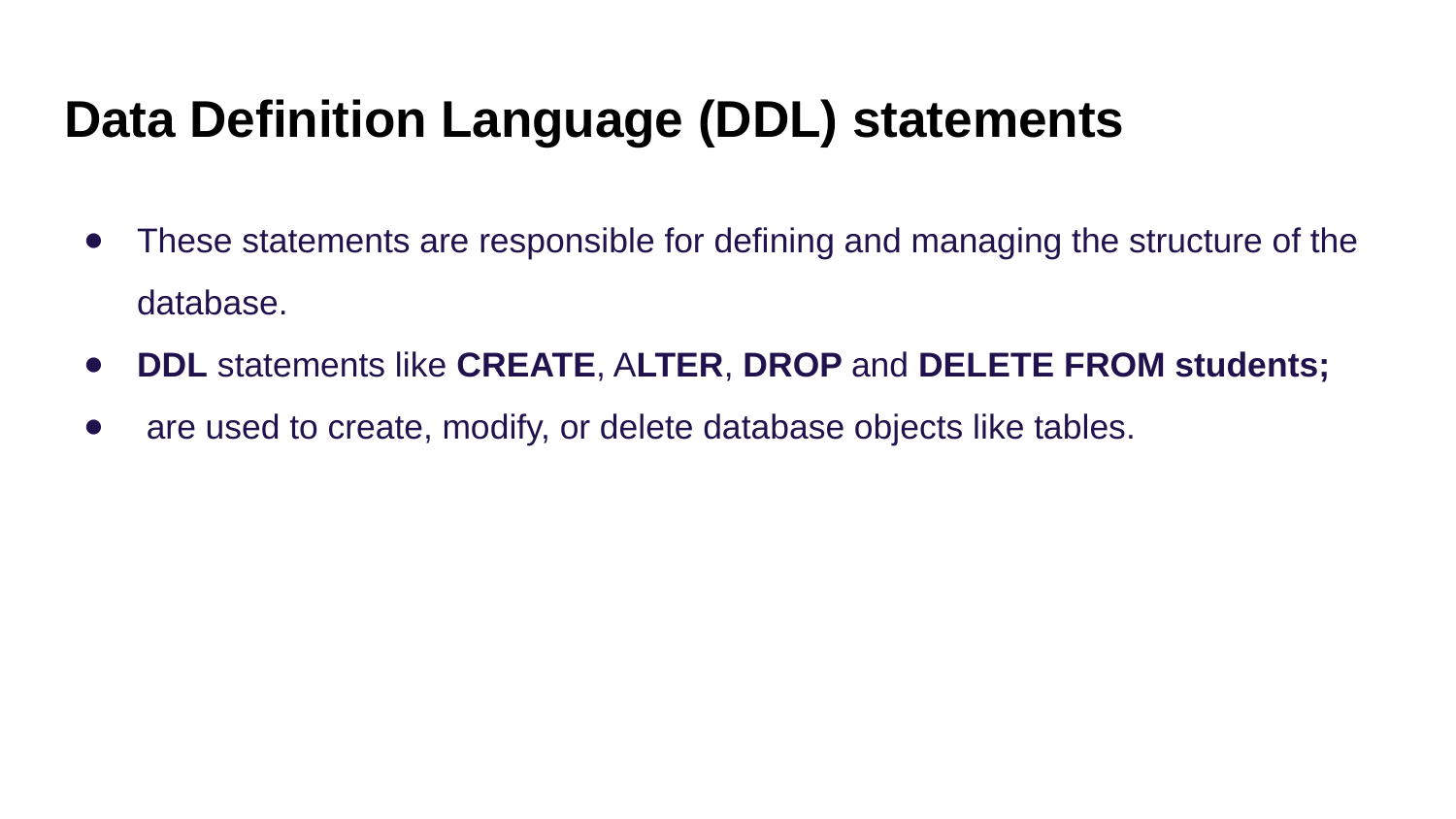

# Data Definition Language (DDL) statements
These statements are responsible for defining and managing the structure of the database.
DDL statements like CREATE, ALTER, DROP and DELETE FROM students;
 are used to create, modify, or delete database objects like tables.